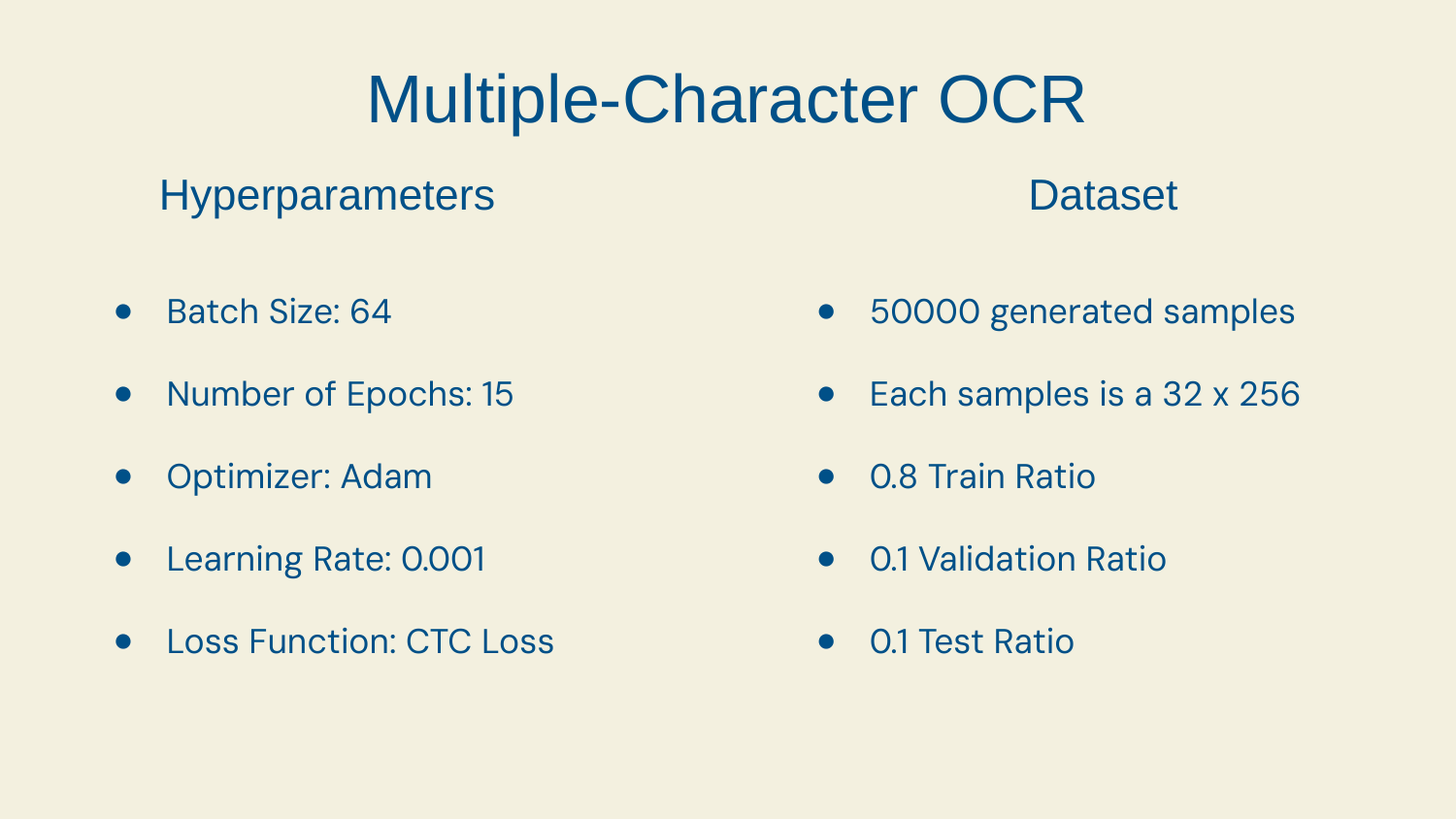

Multiple-Character OCR
Hyperparameters
Dataset
Batch Size: 64
Number of Epochs: 15
Optimizer: Adam
Learning Rate: 0.001
Loss Function: CTC Loss

50000 generated samples
Each samples is a 32 x 256
0.8 Train Ratio
0.1 Validation Ratio
0.1 Test Ratio